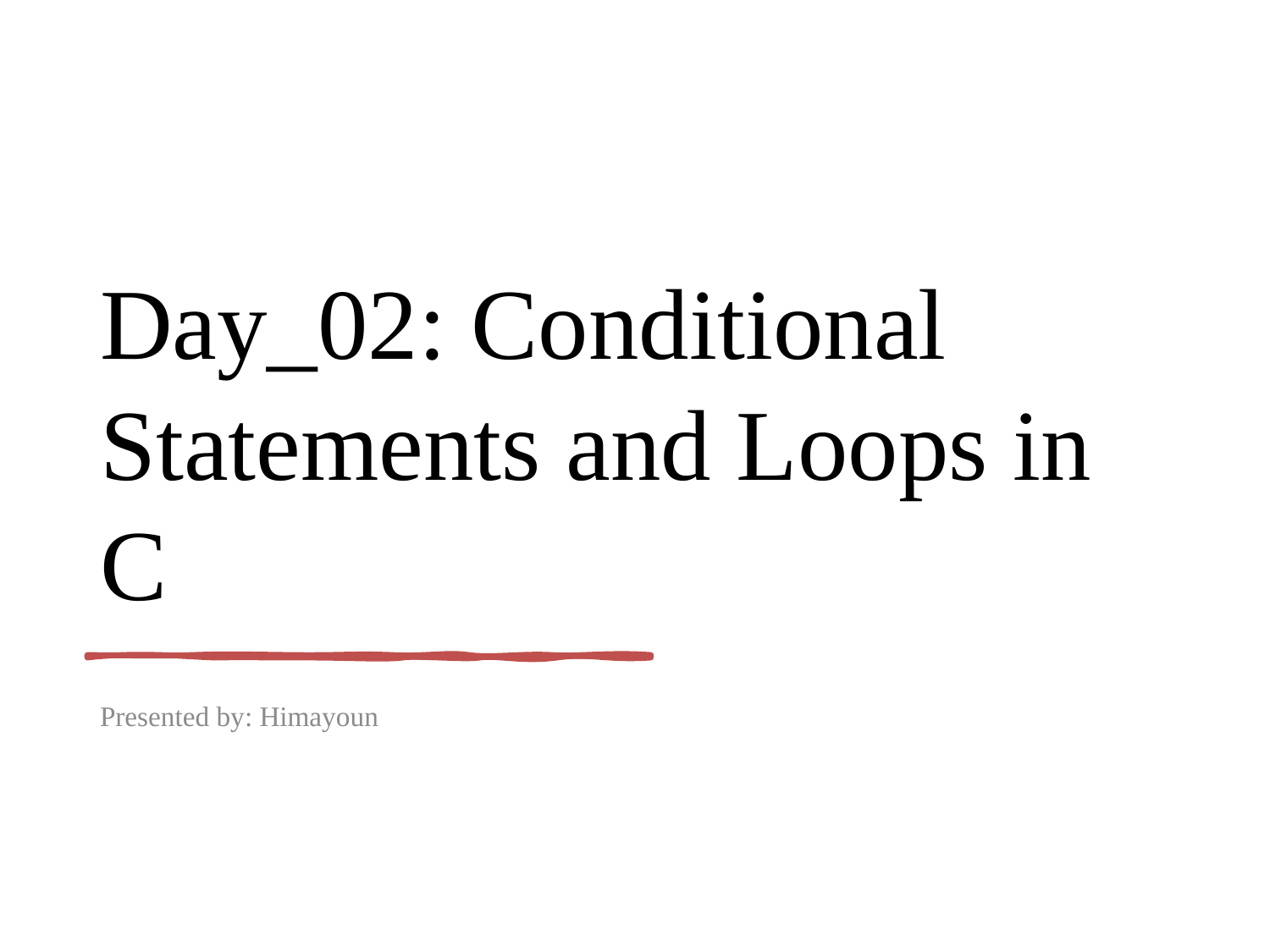

# Day_02: Conditional Statements and Loops in C

Presented by: Himayoun